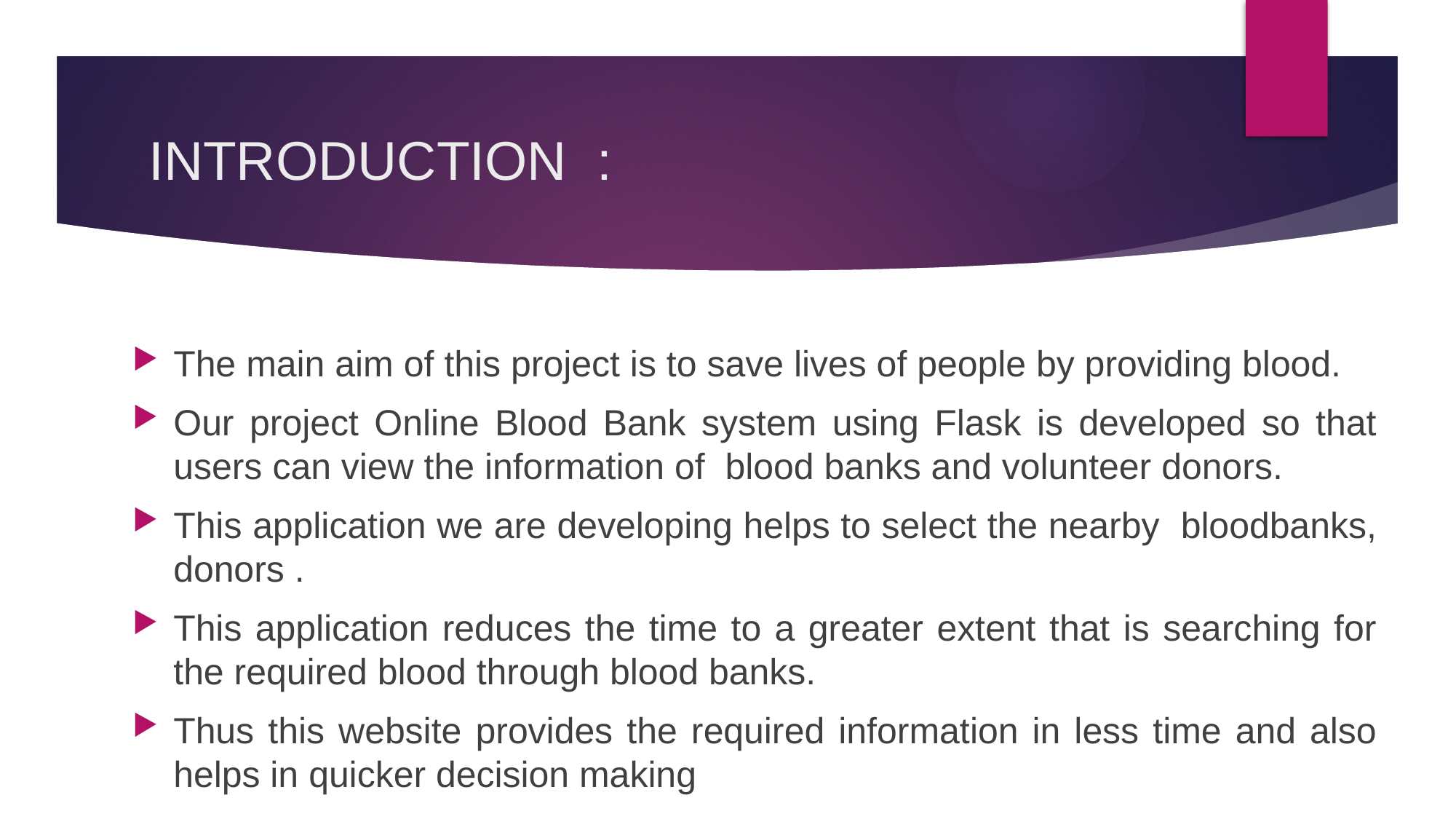

# INTRODUCTION  :
The main aim of this project is to save lives of people by providing blood.
Our project Online Blood Bank system using Flask is developed so that users can view the information of  blood banks and volunteer donors.
This application we are developing helps to select the nearby  bloodbanks, donors .
This application reduces the time to a greater extent that is searching for the required blood through blood banks.
Thus this website provides the required information in less time and also helps in quicker decision making